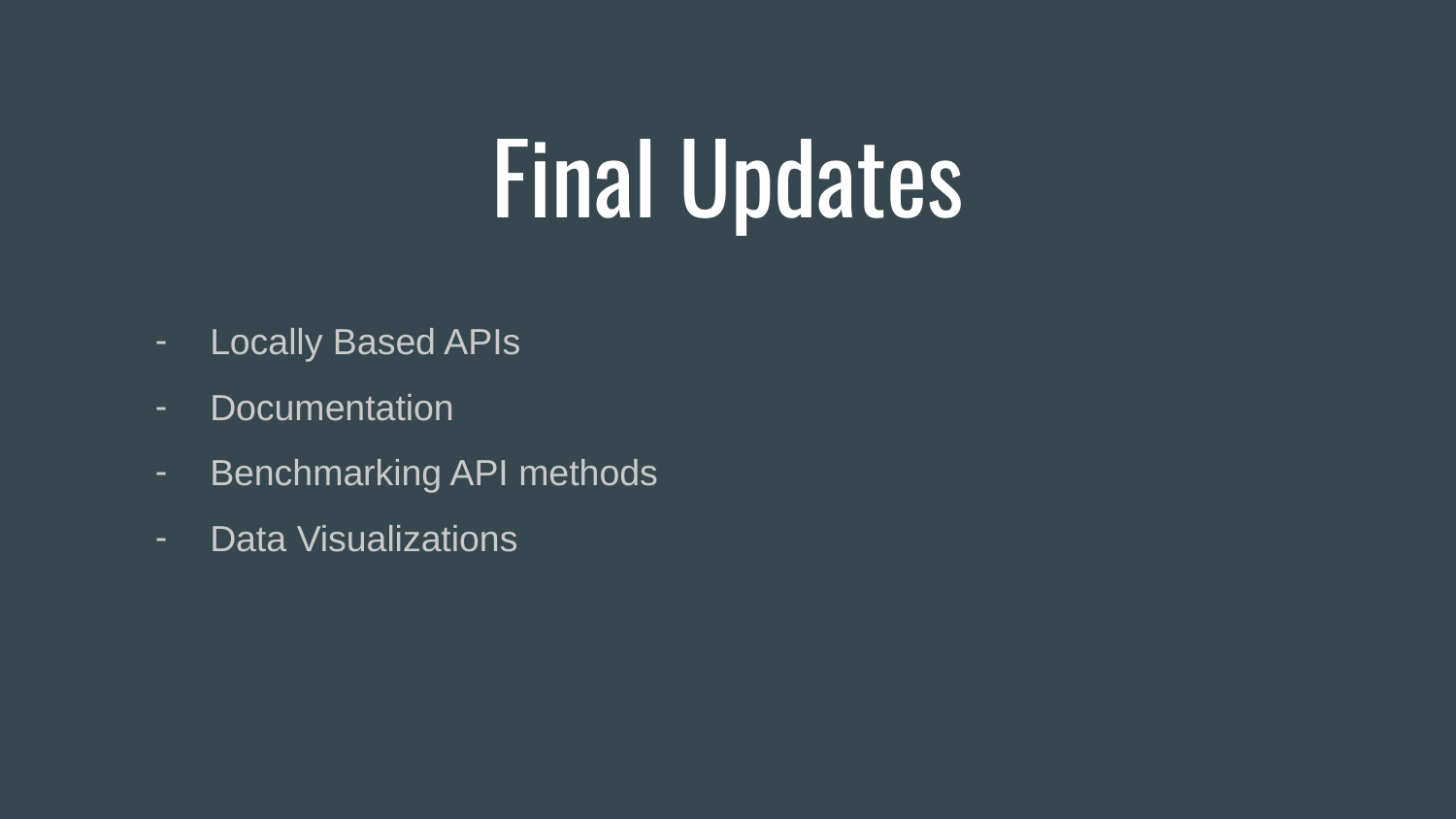

Final Updates
Locally Based APIs
Documentation
Benchmarking API methods
Data Visualizations